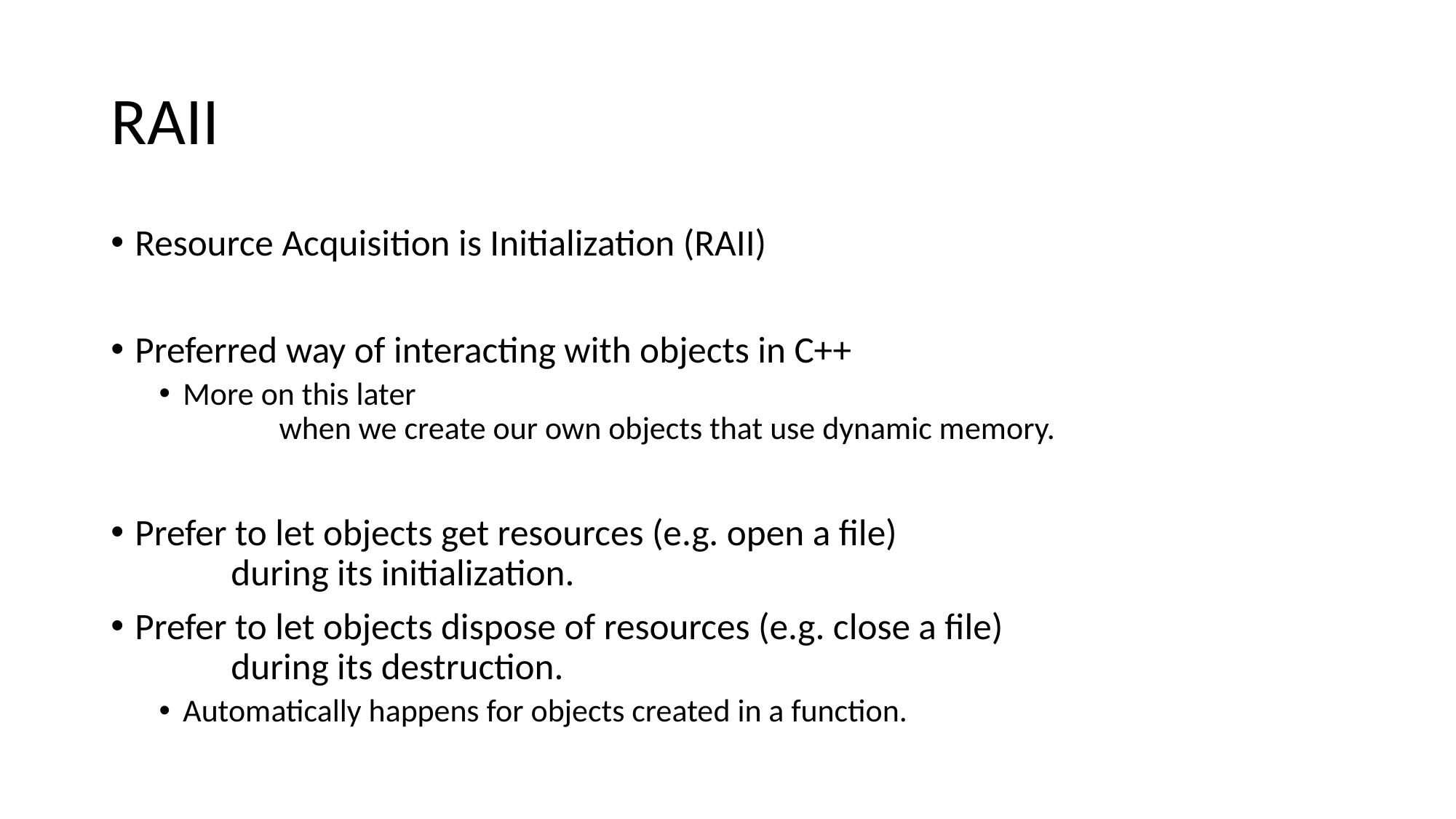

# RAII
Resource Acquisition is Initialization (RAII)

Preferred way of interacting with objects in C++
More on this later
	when we create our own objects that use dynamic memory.

Prefer to let objects get resources (e.g. open a file)
	during its initialization.
Prefer to let objects dispose of resources (e.g. close a file)
	during its destruction.
Automatically happens for objects created in a function.